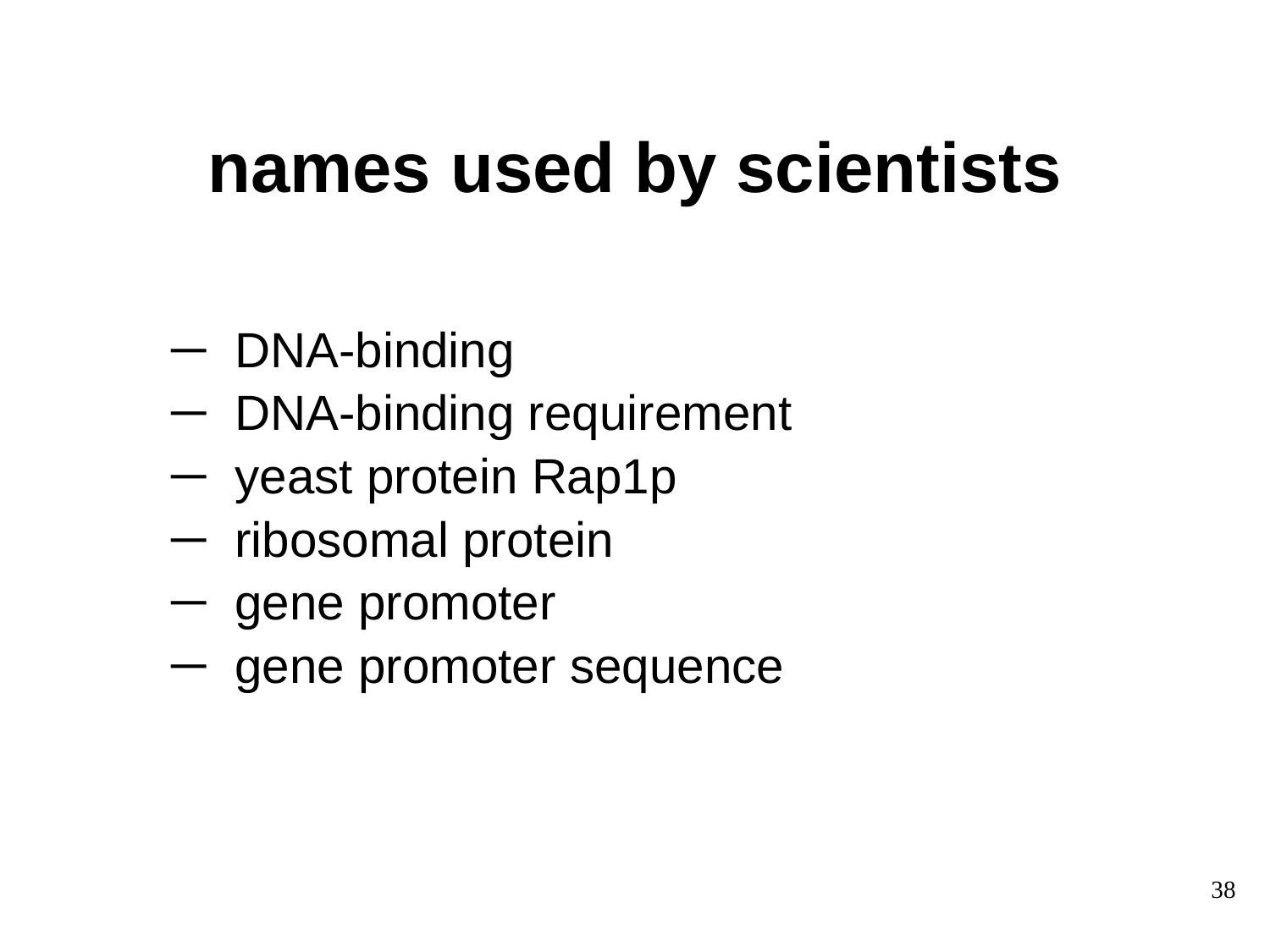

# names used by scientists

DNA-binding
DNA-binding requirement
yeast protein Rap1p
ribosomal protein
gene promoter
gene promoter sequence

38